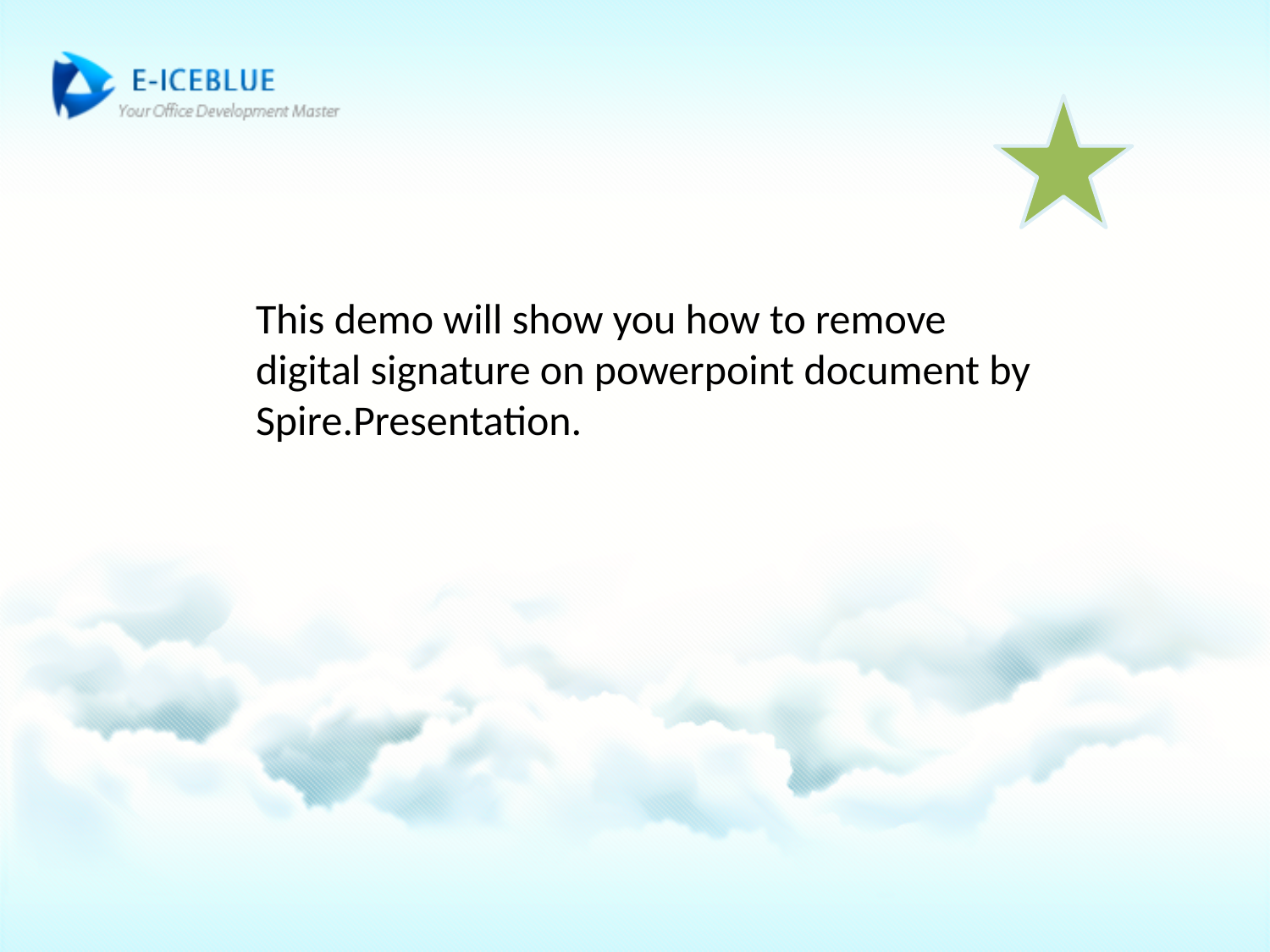

This demo will show you how to remove digital signature on powerpoint document by Spire.Presentation.